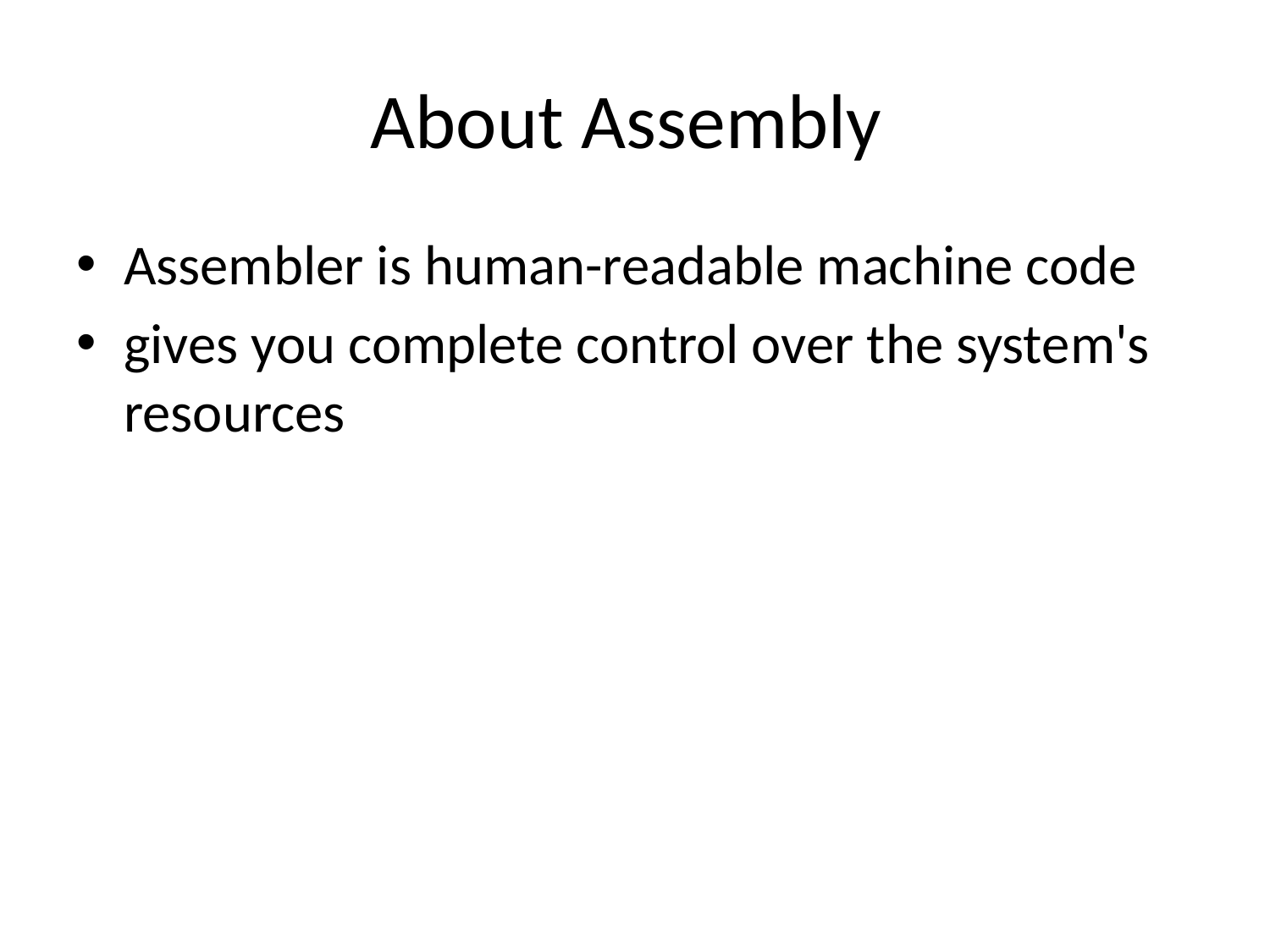

# About Assembly
Assembler is human-readable machine code
gives you complete control over the system's resources